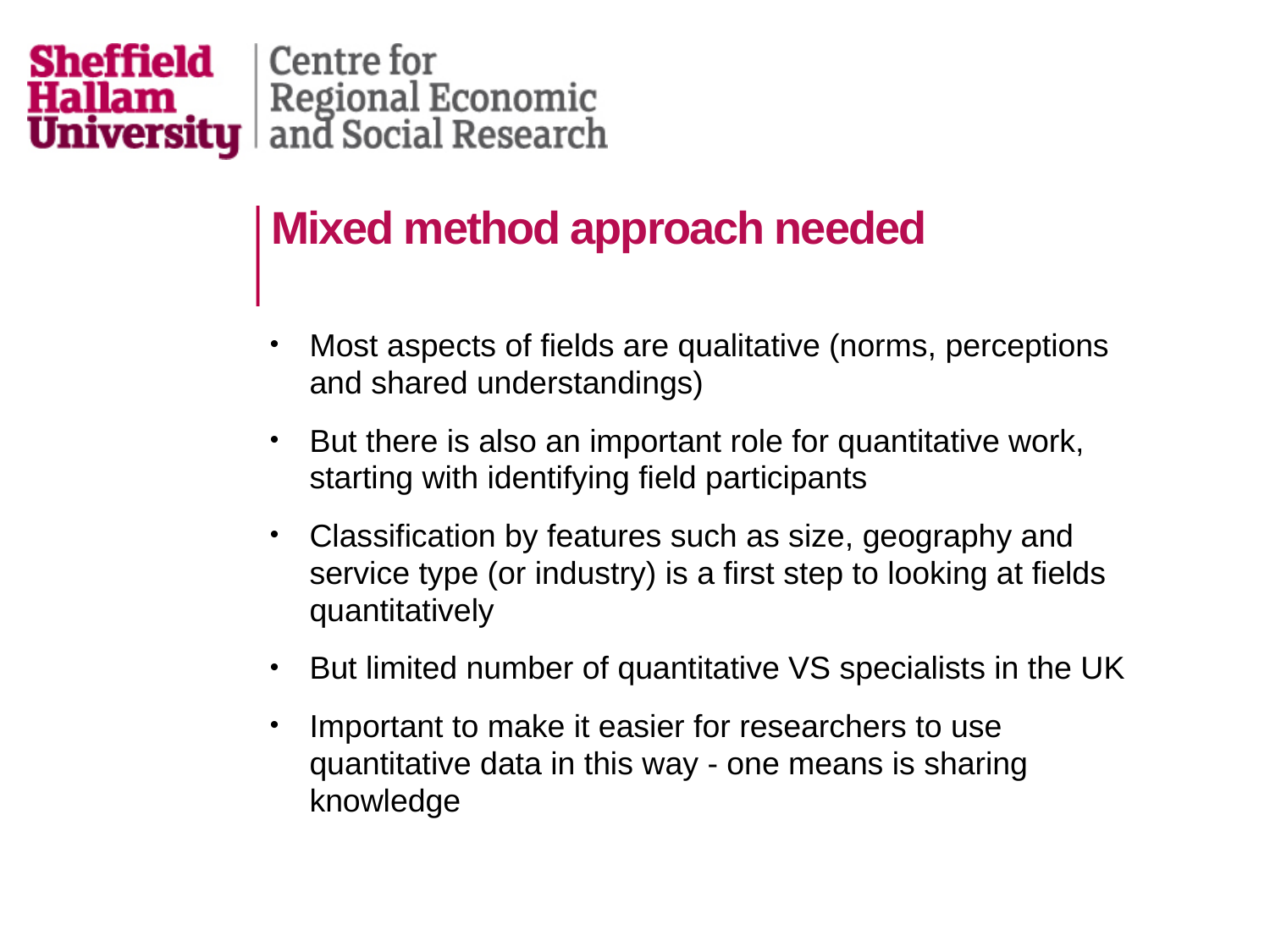

# Mixed method approach needed
Most aspects of fields are qualitative (norms, perceptions and shared understandings)
But there is also an important role for quantitative work, starting with identifying field participants
Classification by features such as size, geography and service type (or industry) is a first step to looking at fields quantitatively
But limited number of quantitative VS specialists in the UK
Important to make it easier for researchers to use quantitative data in this way - one means is sharing knowledge